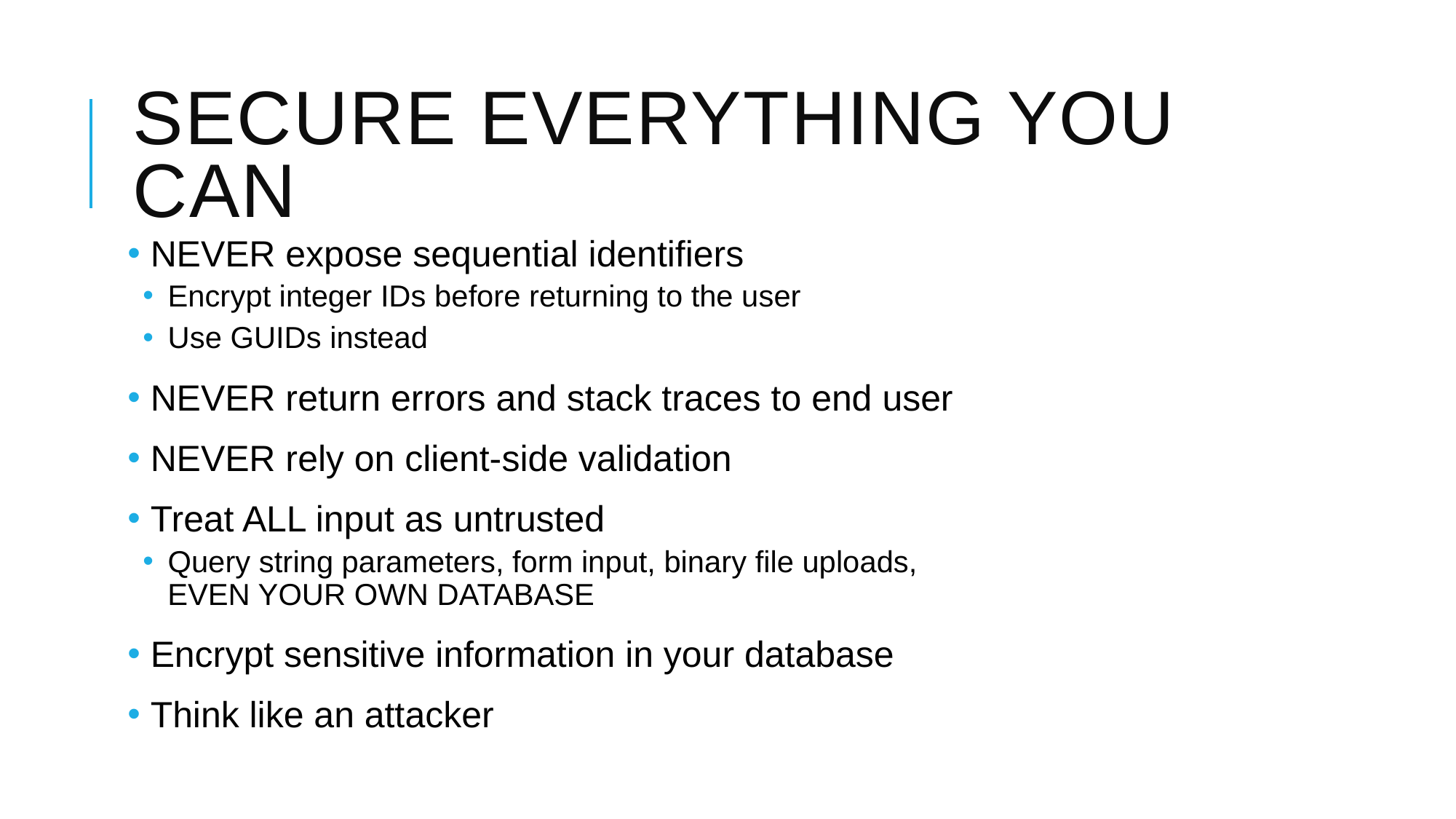

# Secure Everything You Can
 NEVER expose sequential identifiers
 Encrypt integer IDs before returning to the user
 Use GUIDs instead
 NEVER return errors and stack traces to end user
 NEVER rely on client-side validation
 Treat ALL input as untrusted
 Query string parameters, form input, binary file uploads,
 EVEN YOUR OWN DATABASE
 Encrypt sensitive information in your database
 Think like an attacker